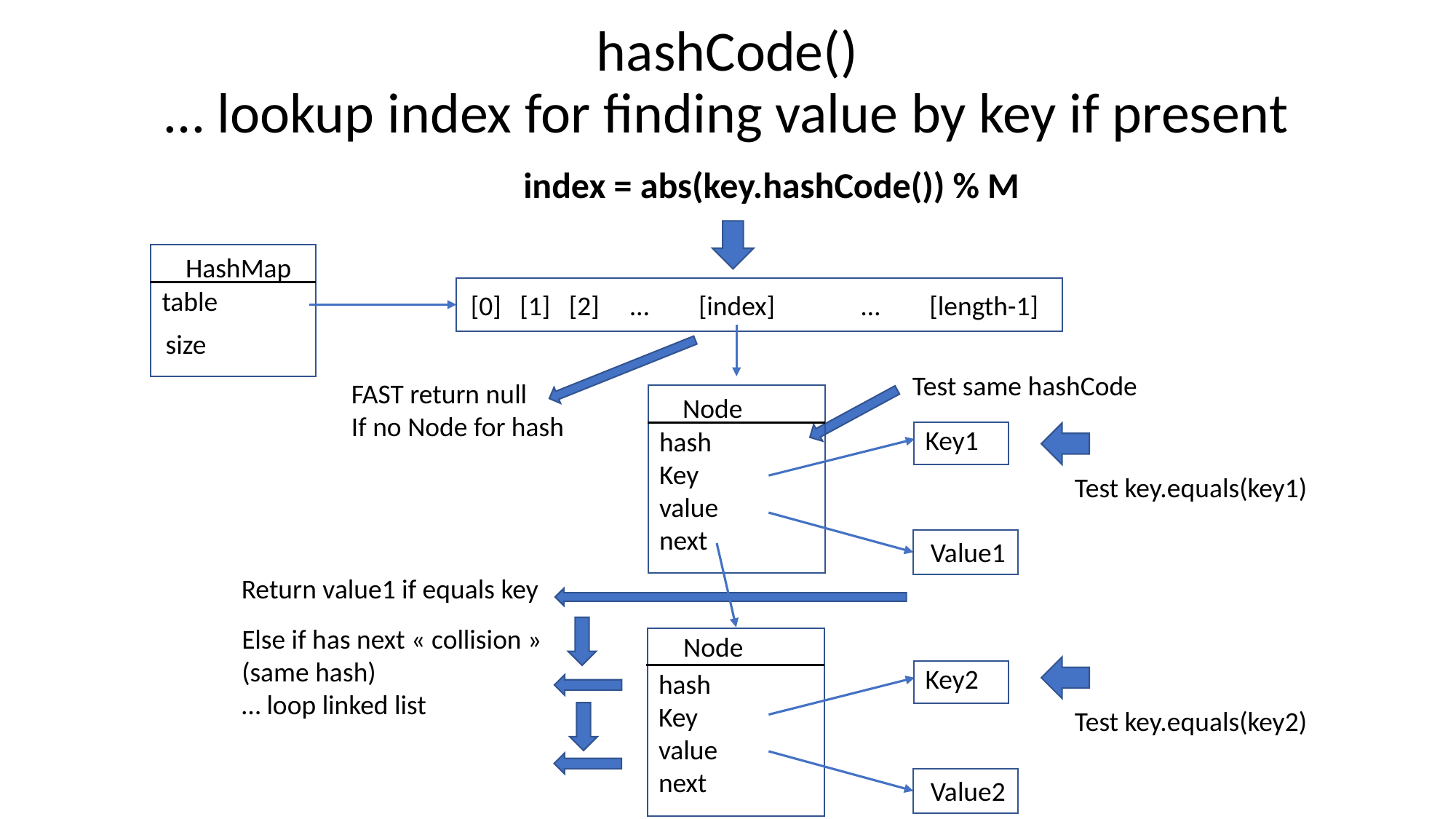

# hashCode() … lookup index for finding value by key if present
index = abs(key.hashCode()) % M

HashMap

table
[0]   [1]   [2]     …        [index]              …        [length-1]

size
Test same hashCode

FAST return null
If no Node for hash

Node
Key1
hash
Key
value
next

Test key.equals(key1)
Value1

Return value1 if equals key
Else if has next « collision »
(same hash)
… loop linked list

Node

Key2

hash
Key
value
next
Test key.equals(key2)

Value2